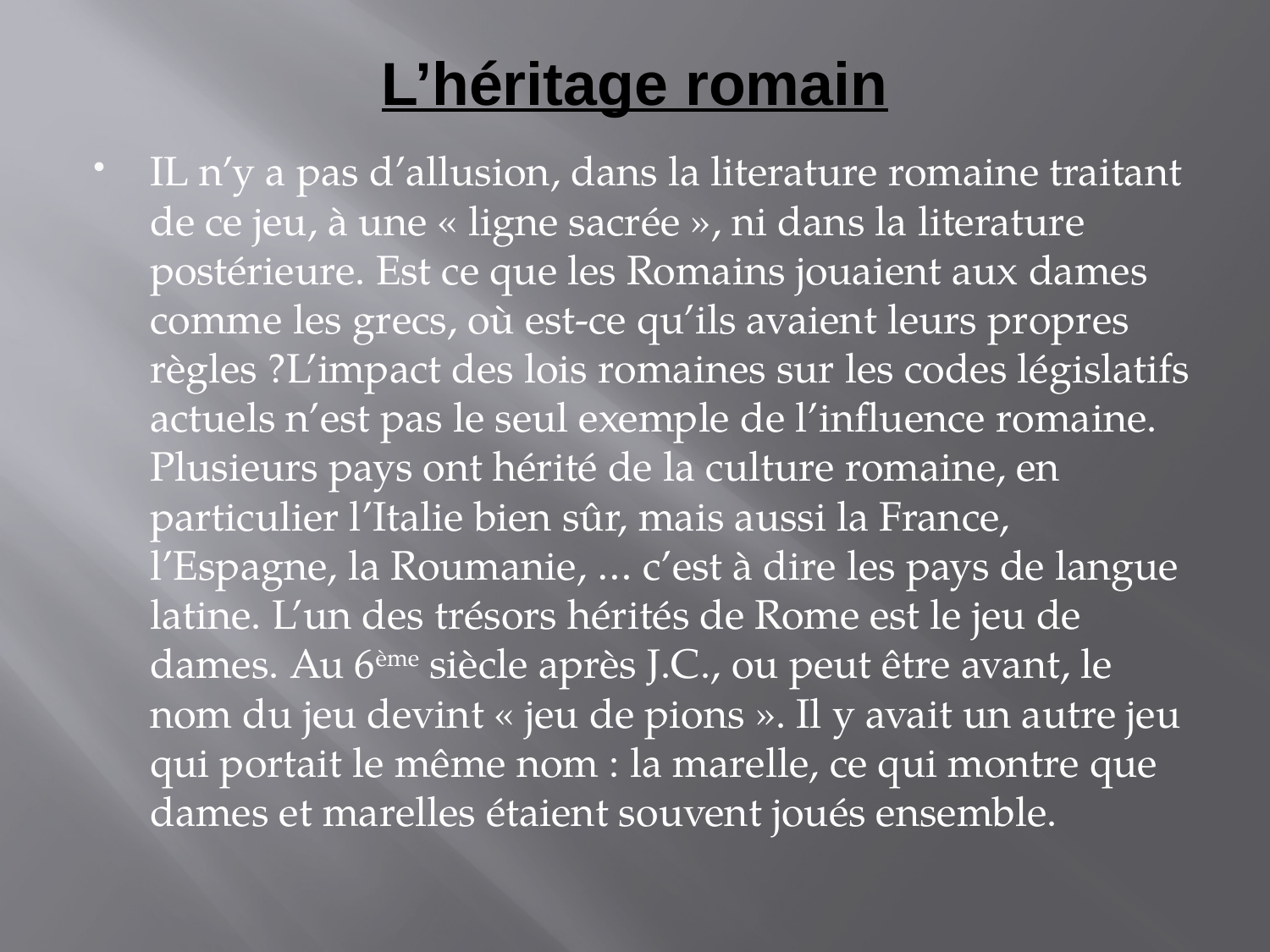

# L’héritage romain
IL n’y a pas d’allusion, dans la literature romaine traitant de ce jeu, à une « ligne sacrée », ni dans la literature postérieure. Est ce que les Romains jouaient aux dames comme les grecs, où est-ce qu’ils avaient leurs propres règles ?L’impact des lois romaines sur les codes législatifs actuels n’est pas le seul exemple de l’influence romaine. Plusieurs pays ont hérité de la culture romaine, en particulier l’Italie bien sûr, mais aussi la France, l’Espagne, la Roumanie, … c’est à dire les pays de langue latine. L’un des trésors hérités de Rome est le jeu de dames. Au 6ème siècle après J.C., ou peut être avant, le nom du jeu devint « jeu de pions ». Il y avait un autre jeu qui portait le même nom : la marelle, ce qui montre que dames et marelles étaient souvent joués ensemble.